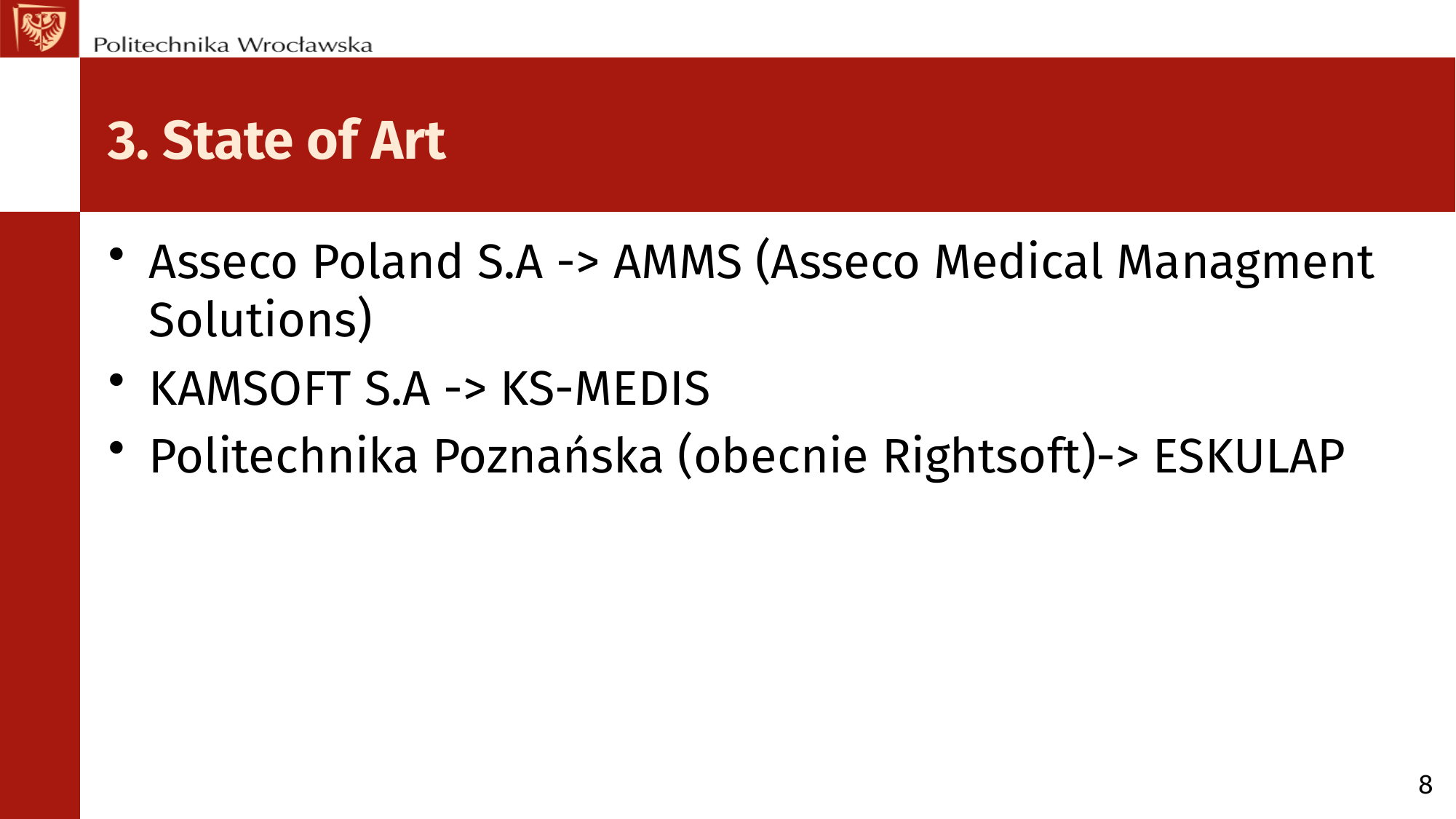

# 3. State of Art
Asseco Poland S.A -> AMMS (Asseco Medical Managment Solutions)
KAMSOFT S.A -> KS-MEDIS
Politechnika Poznańska (obecnie Rightsoft)-> ESKULAP
8